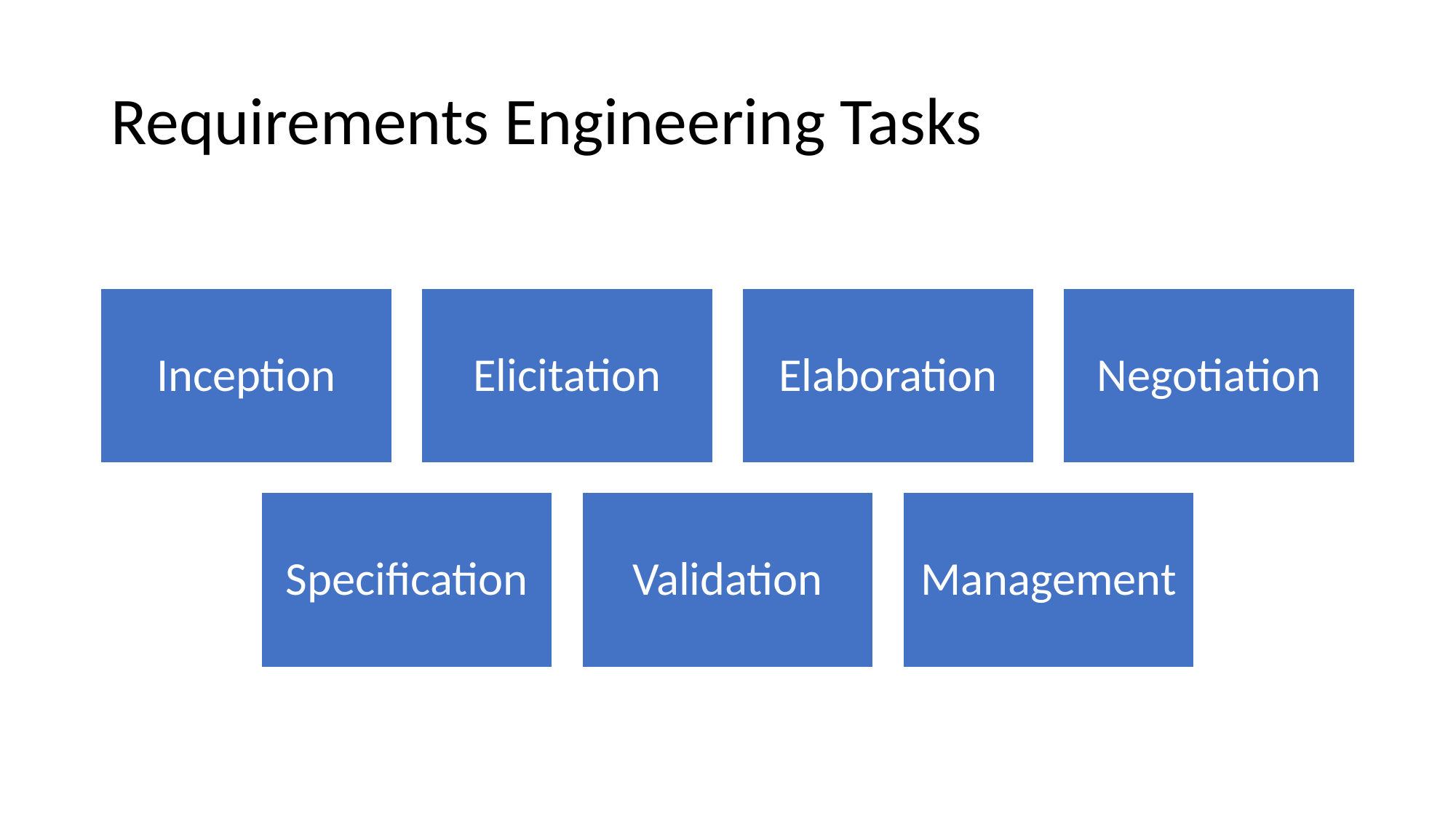

# Requirements Engineering Tasks
Inception
Elicitation
Elaboration
Negotiation
Specification
Validation
Management